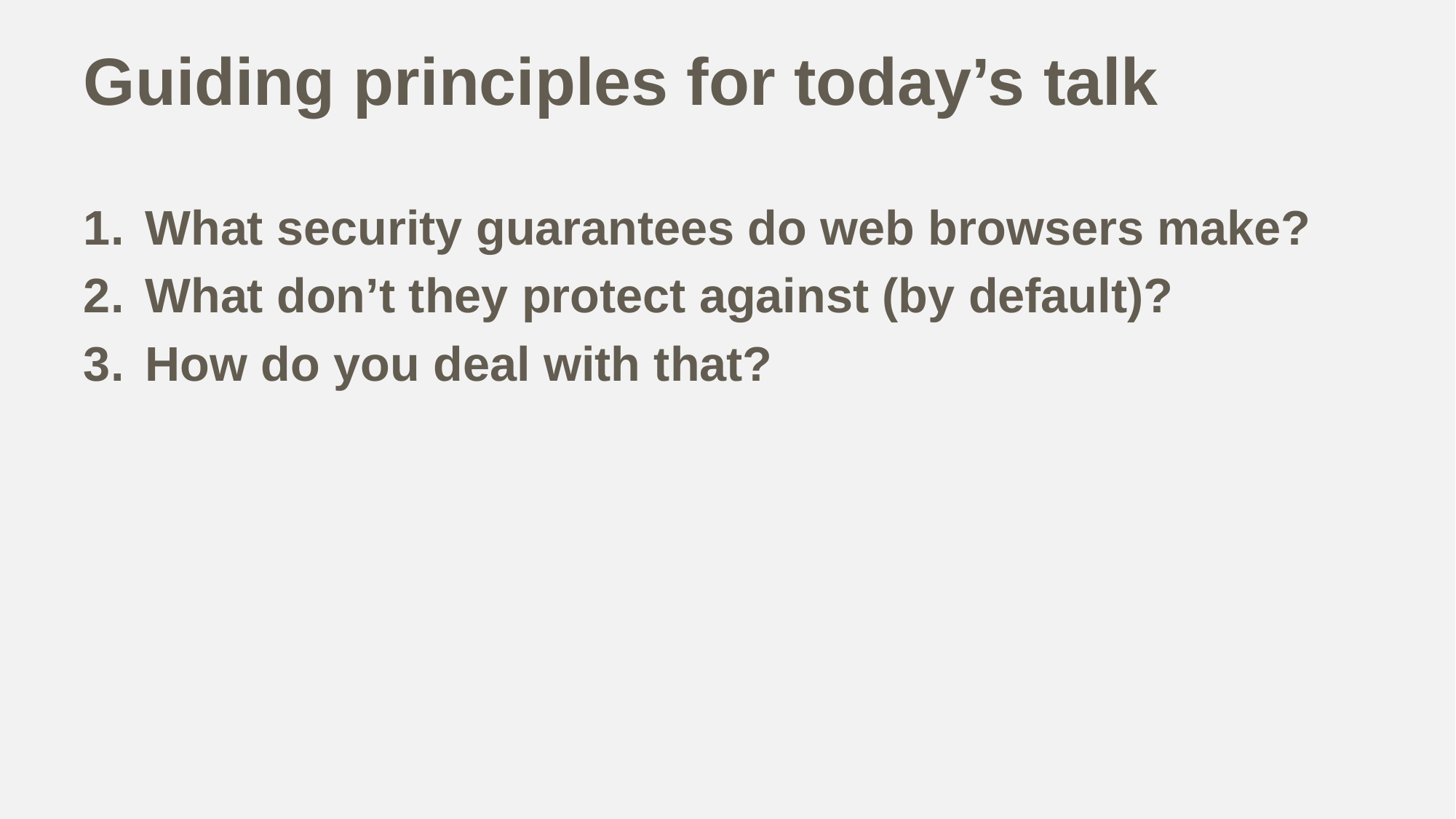

# Guiding principles for today’s talk
What security guarantees do web browsers make?
What don’t they protect against (by default)?
How do you deal with that?